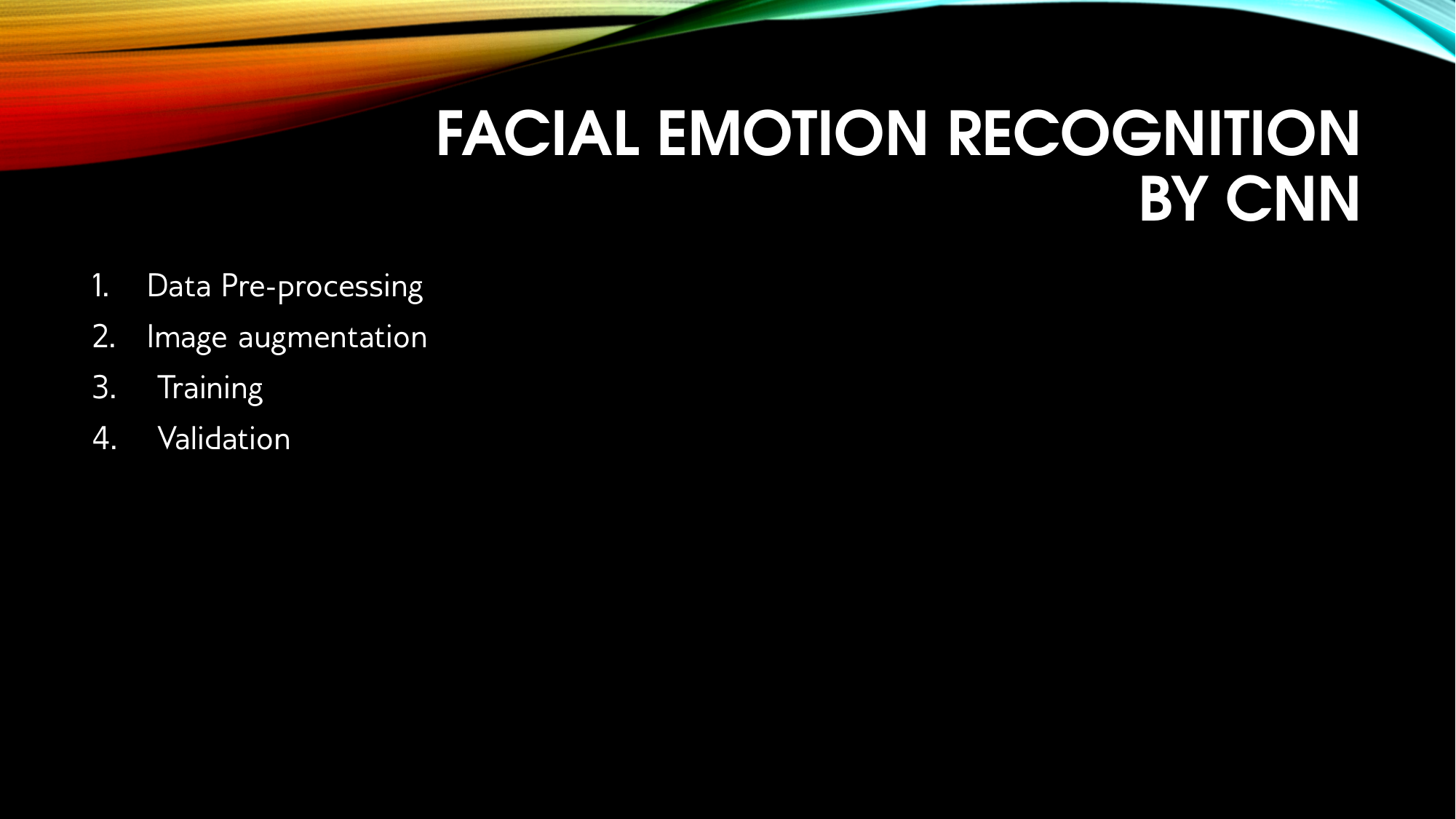

# Facial emotion recognition by cnn
Data Pre-processing
Image augmentation
3.    Training
4.    Validation